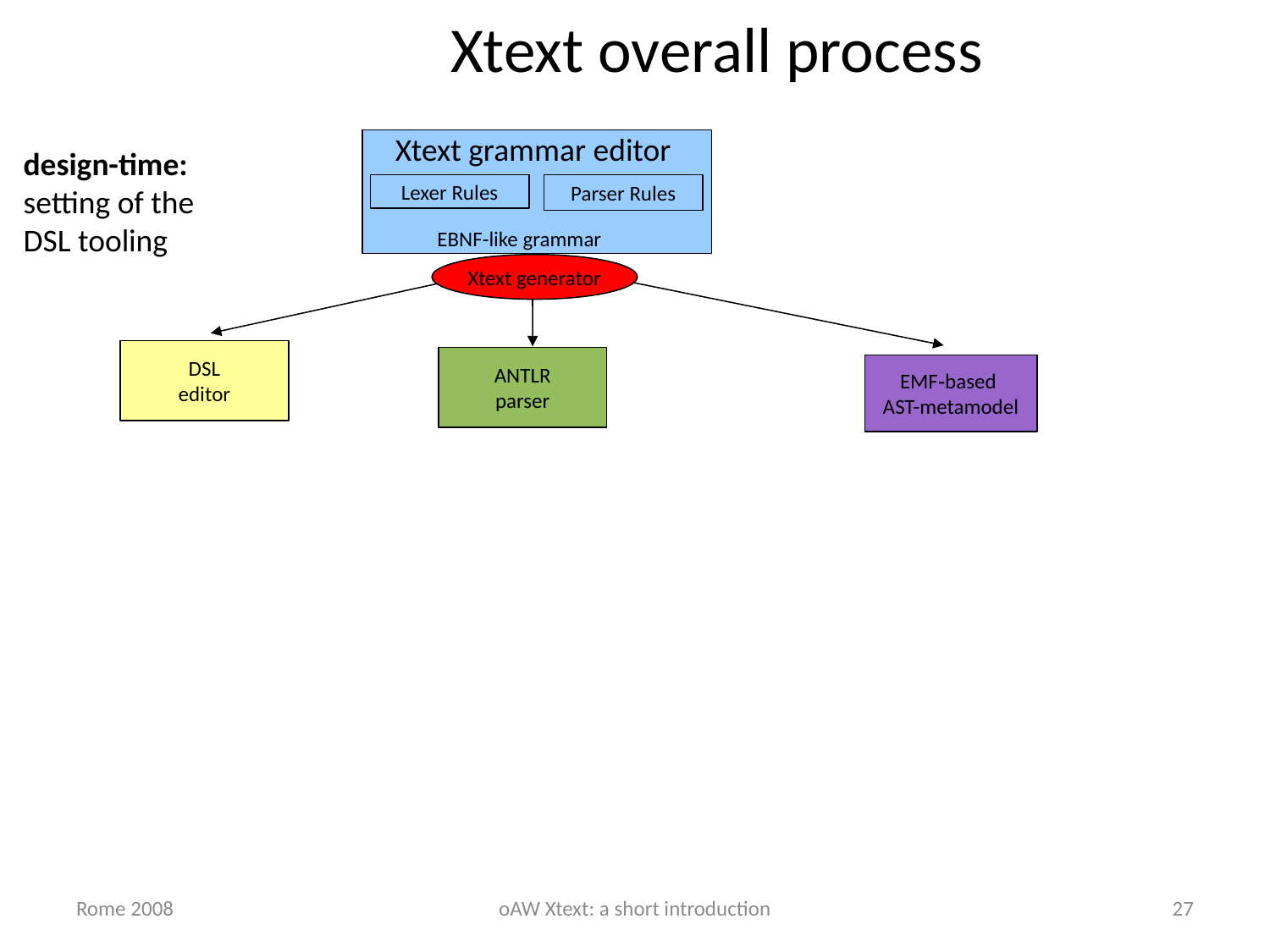

Xtext overall process
Xtext grammar editor

Lexer Rules
Parser Rules
EBNF-like grammar
design-time:
setting of the
DSL tooling
Xtext generator

DSL
editor
ANTLR
parser
EMF‐based
AST-metamodel
Rome 2008
oAW Xtext: a short introduction
27